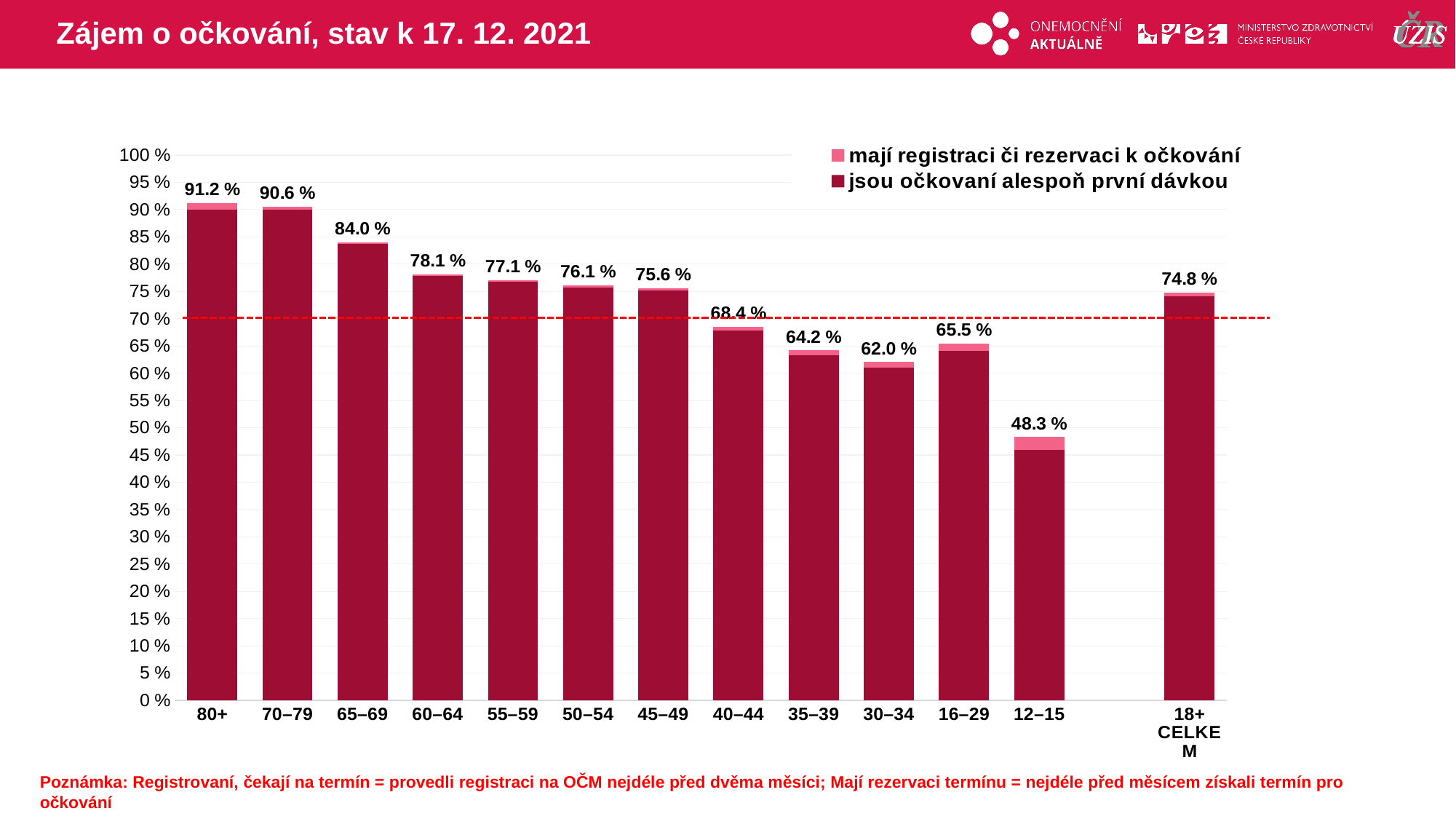

# Zájem o očkování, stav k 17. 12. 2021

### Chart

| Category | mají registraci či rezervaci k očkování | jsou očkovaní alespoň první dávkou |
|---|---|---|
| 80+ | 91.2123541 | 90.040355 |
| 70–79 | 90.5698118 | 89.95857 |
| 65–69 | 83.9879361 | 83.651836 |
| 60–64 | 78.1388247 | 77.878219 |
| 55–59 | 77.0644421 | 76.746106 |
| 50–54 | 76.1022916 | 75.719414 |
| 45–49 | 75.5901408 | 75.12809 |
| 40–44 | 68.4498629 | 67.879519 |
| 35–39 | 64.180218 | 63.329174 |
| 30–34 | 62.0340478 | 60.987216 |
| 16–29 | 65.4524977 | 64.106358 |
| 12–15 | 48.2959026 | 45.919279 |
|  | None | None |
| 18+ CELKEM | 74.7798845 | 74.088144 |
Poznámka: Registrovaní, čekají na termín = provedli registraci na OČM nejdéle před dvěma měsíci; Mají rezervaci termínu = nejdéle před měsícem získali termín pro očkování